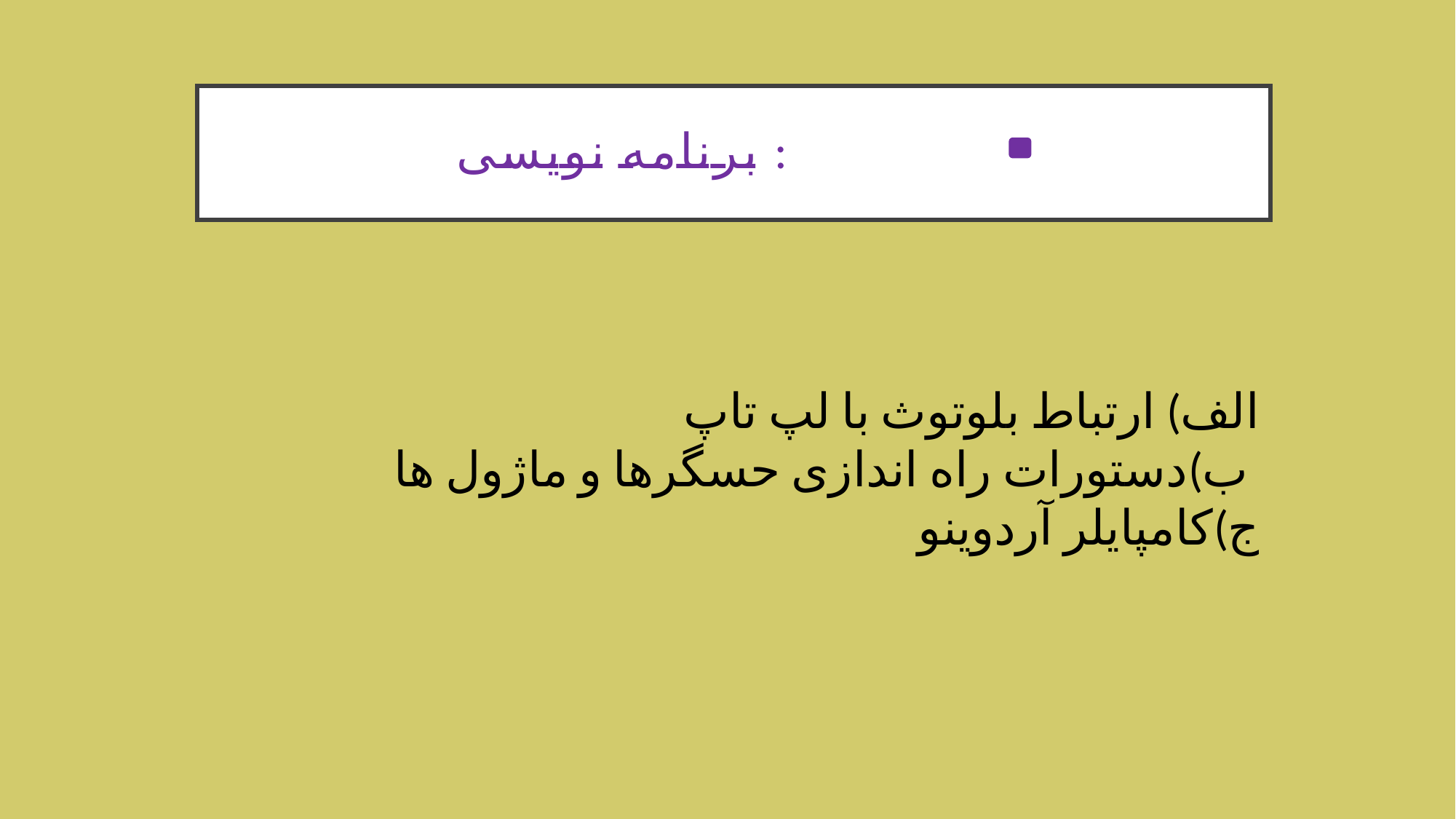

# برنامه نویسی :

الف) ارتباط بلوتوث با لپ تاپ
ب)دستورات راه اندازی حسگرها و ماژول ها
ج)کامپایلر آردوینو